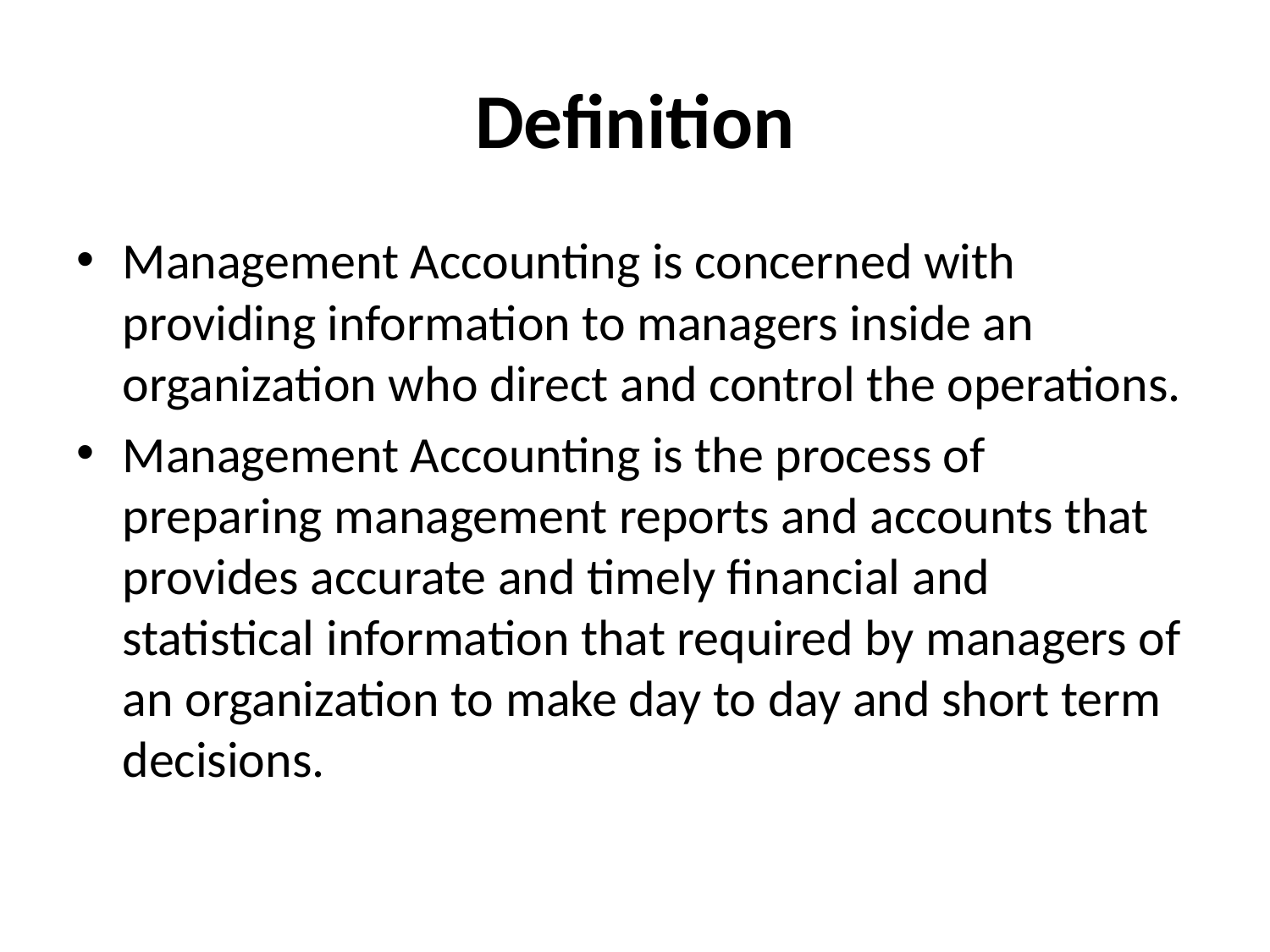

# Definition
Management Accounting is concerned with providing information to managers inside an organization who direct and control the operations.
Management Accounting is the process of preparing management reports and accounts that provides accurate and timely financial and statistical information that required by managers of an organization to make day to day and short term decisions.